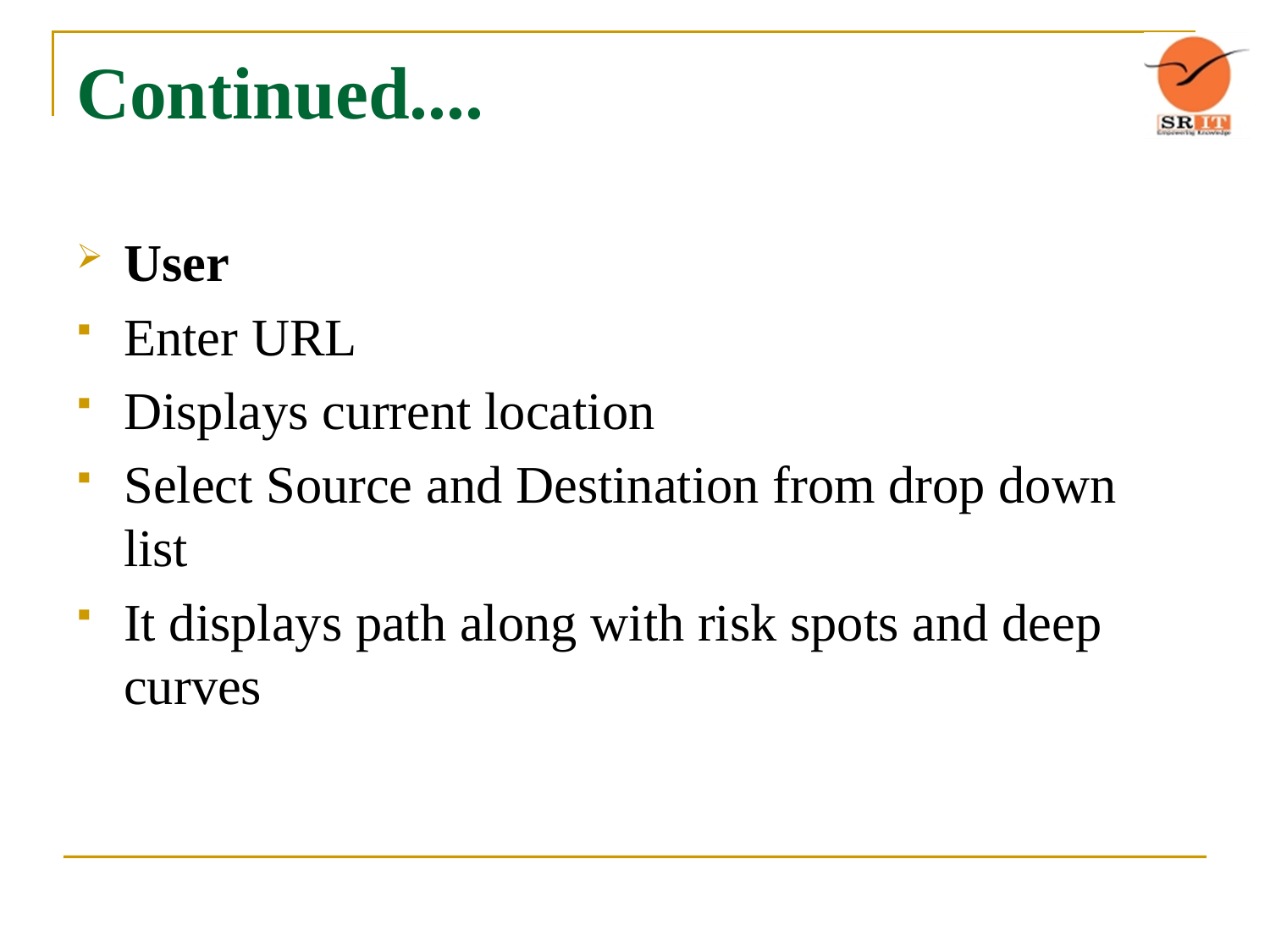

# Continued....
User
Enter URL
Displays current location
Select Source and Destination from drop down list
It displays path along with risk spots and deep curves